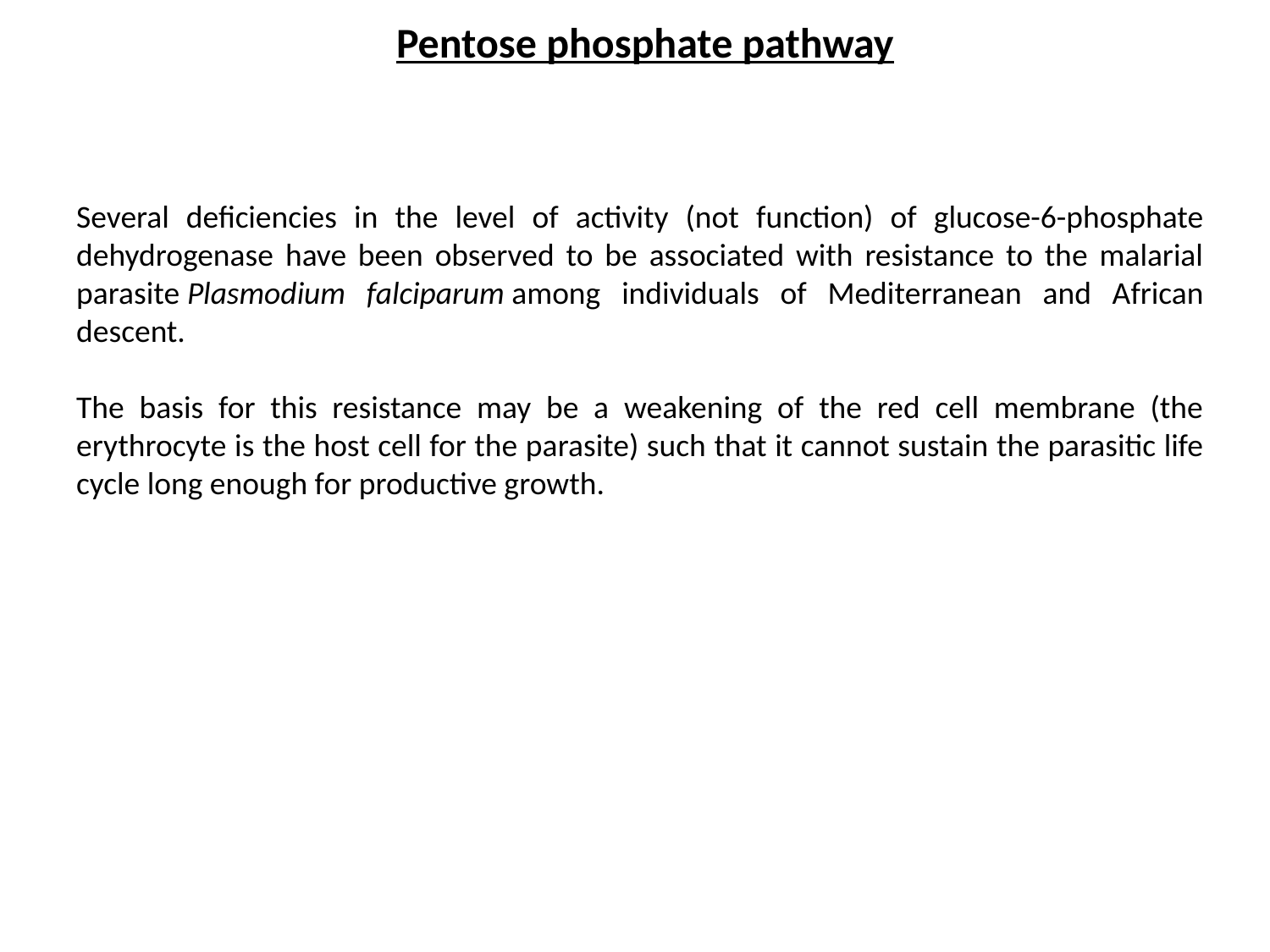

Pentose phosphate pathway

Several deficiencies in the level of activity (not function) of glucose-6-phosphate dehydrogenase have been observed to be associated with resistance to the malarial parasite Plasmodium falciparum among individuals of Mediterranean and African descent.

The basis for this resistance may be a weakening of the red cell membrane (the erythrocyte is the host cell for the parasite) such that it cannot sustain the parasitic life cycle long enough for productive growth.